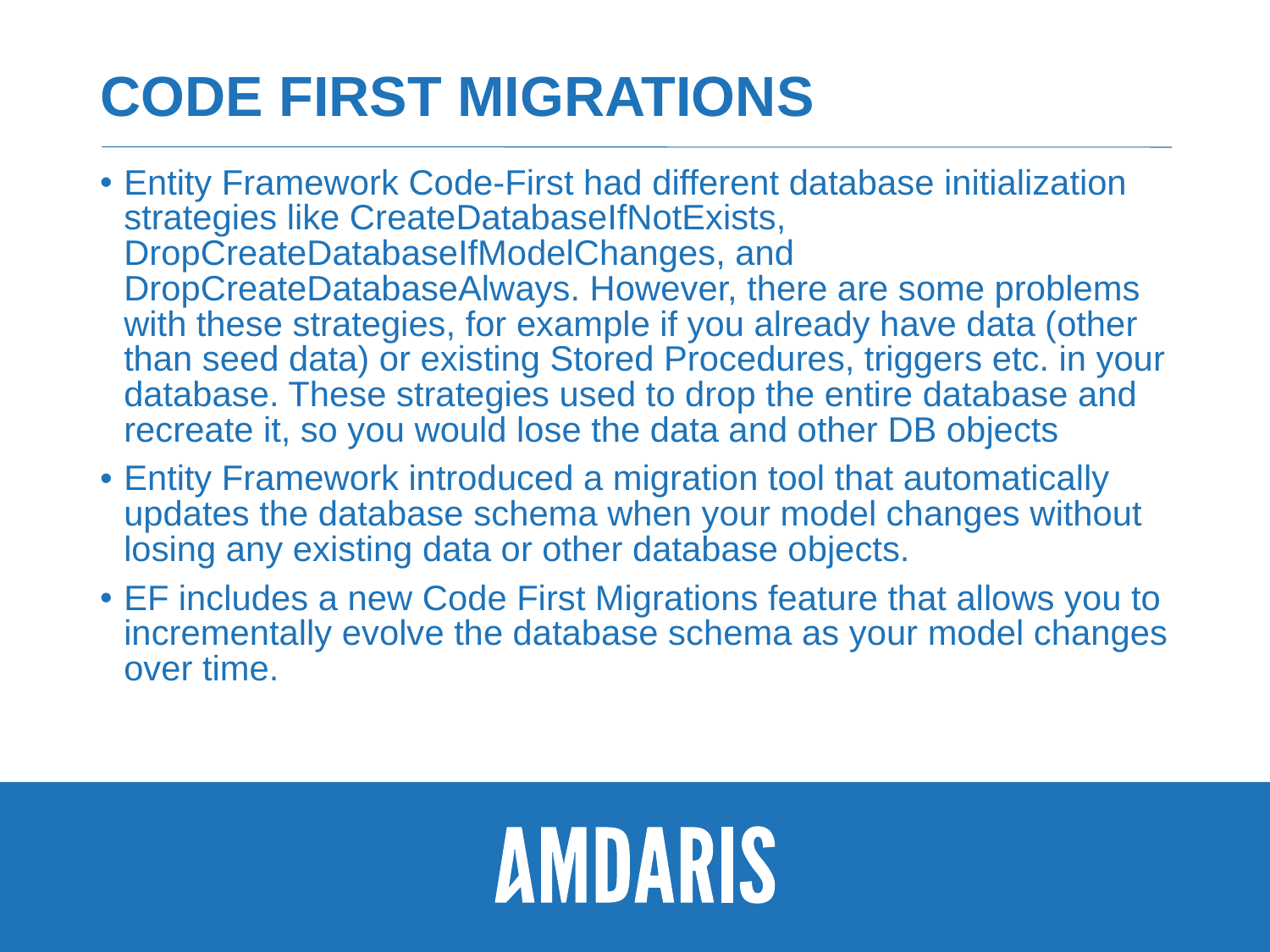

# Code first migrations
Entity Framework Code-First had different database initialization strategies like CreateDatabaseIfNotExists, DropCreateDatabaseIfModelChanges, and DropCreateDatabaseAlways. However, there are some problems with these strategies, for example if you already have data (other than seed data) or existing Stored Procedures, triggers etc. in your database. These strategies used to drop the entire database and recreate it, so you would lose the data and other DB objects
Entity Framework introduced a migration tool that automatically updates the database schema when your model changes without losing any existing data or other database objects.
EF includes a new Code First Migrations feature that allows you to incrementally evolve the database schema as your model changes over time.